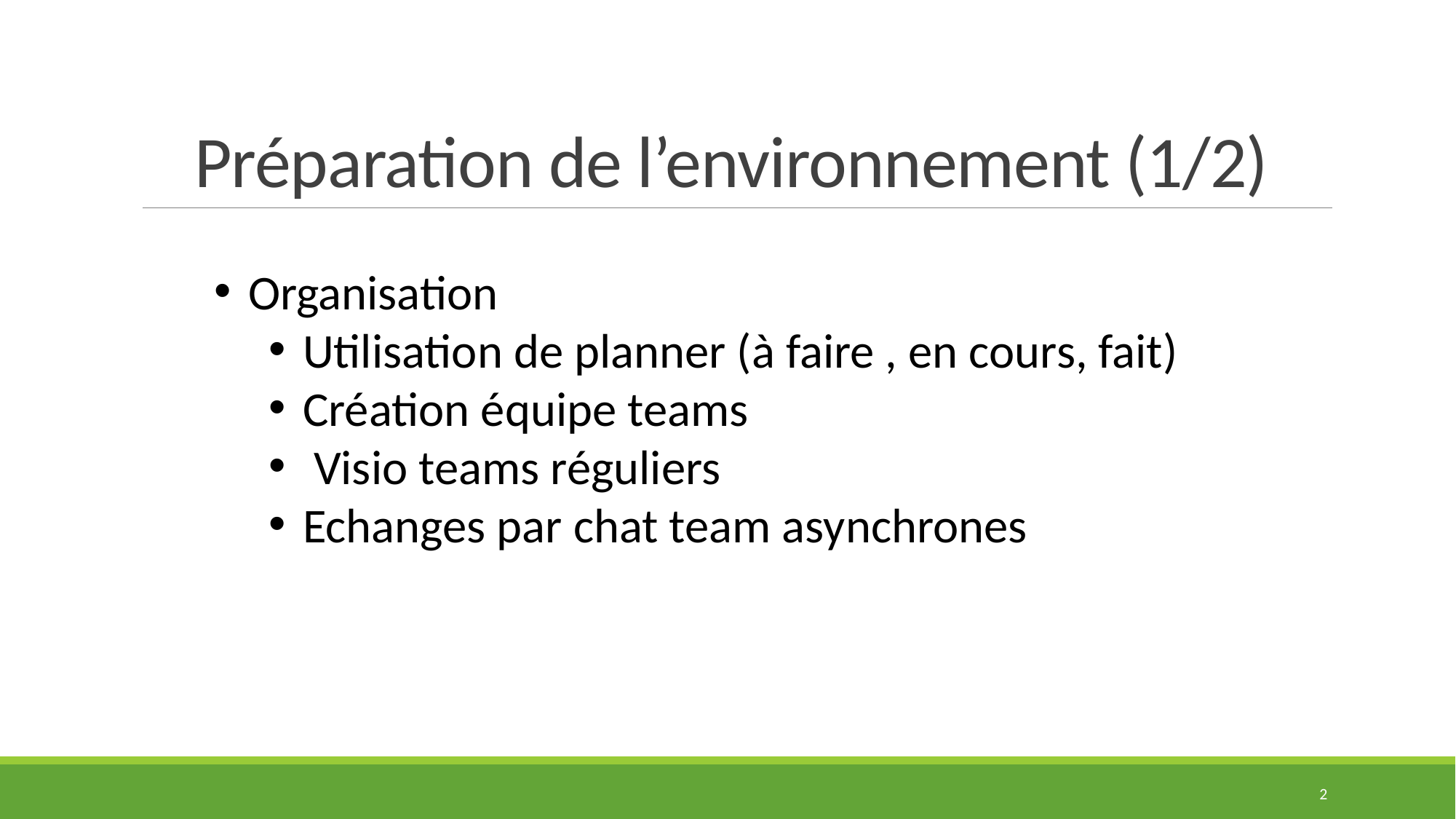

# Préparation de l’environnement (1/2)
Organisation
Utilisation de planner (à faire , en cours, fait)
Création équipe teams
 Visio teams réguliers
Echanges par chat team asynchrones

2